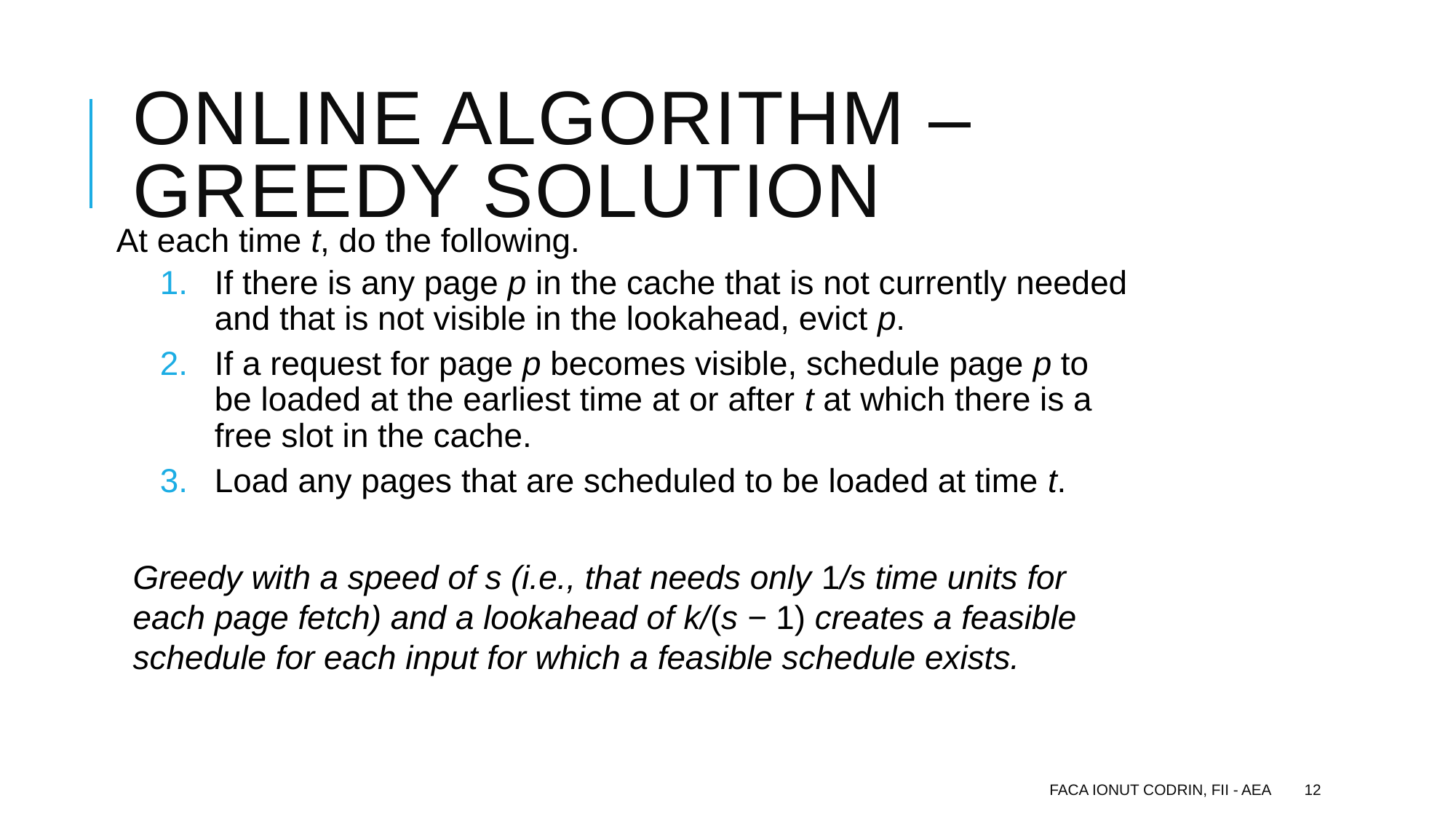

# Online algorithm – greedy solution
At each time t, do the following.
If there is any page p in the cache that is not currently needed and that is not visible in the lookahead, evict p.
If a request for page p becomes visible, schedule page p to be loaded at the earliest time at or after t at which there is a free slot in the cache.
Load any pages that are scheduled to be loaded at time t.

Greedy with a speed of s (i.e., that needs only 1/s time units for each page fetch) and a lookahead of k/(s − 1) creates a feasible schedule for each input for which a feasible schedule exists.
Faca Ionut Codrin, FII - Aea
12